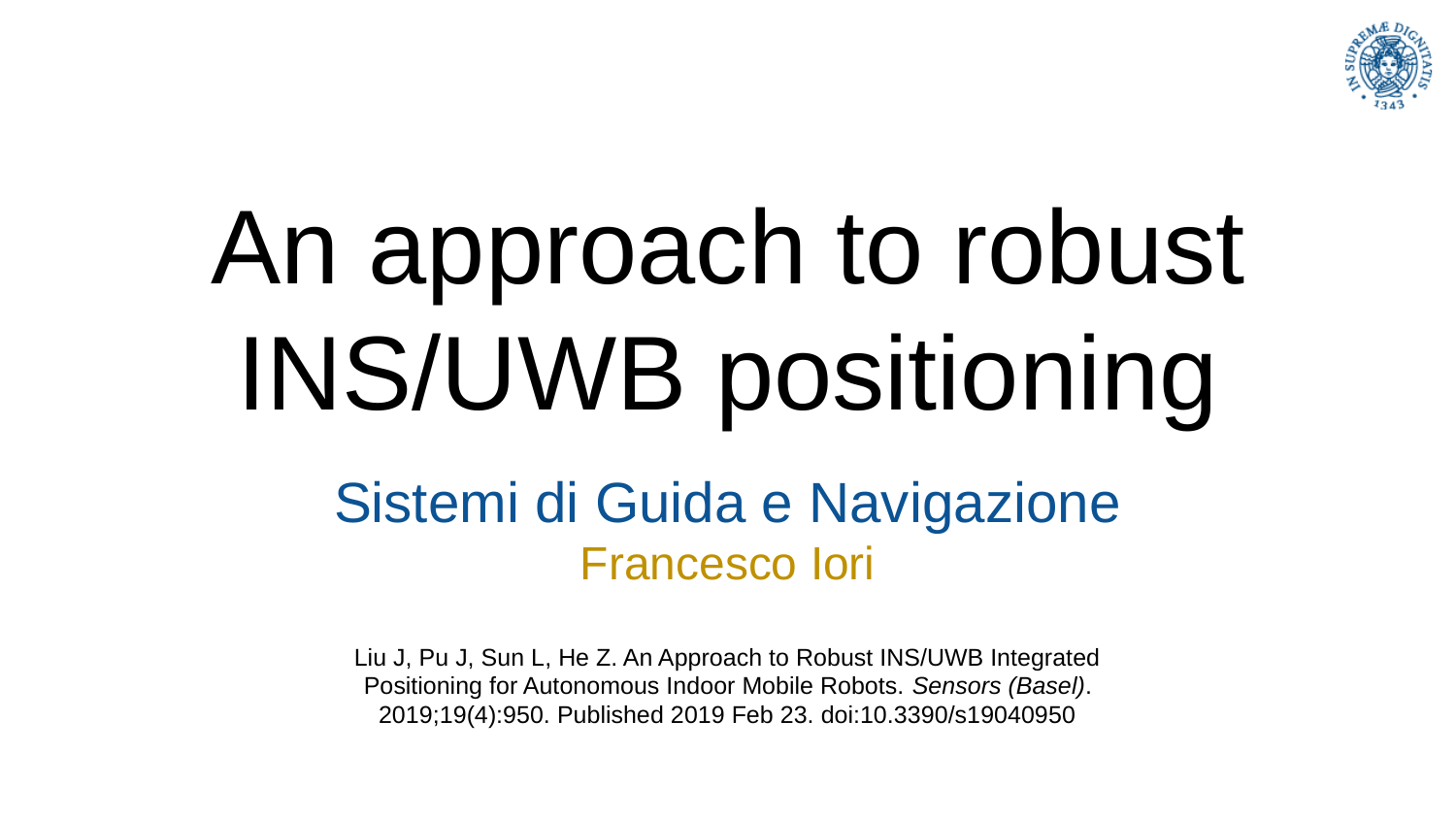

# An approach to robust INS/UWB positioning
Sistemi di Guida e Navigazione
Francesco Iori
Liu J, Pu J, Sun L, He Z. An Approach to Robust INS/UWB Integrated Positioning for Autonomous Indoor Mobile Robots. Sensors (Basel). 2019;19(4):950. Published 2019 Feb 23. doi:10.3390/s19040950